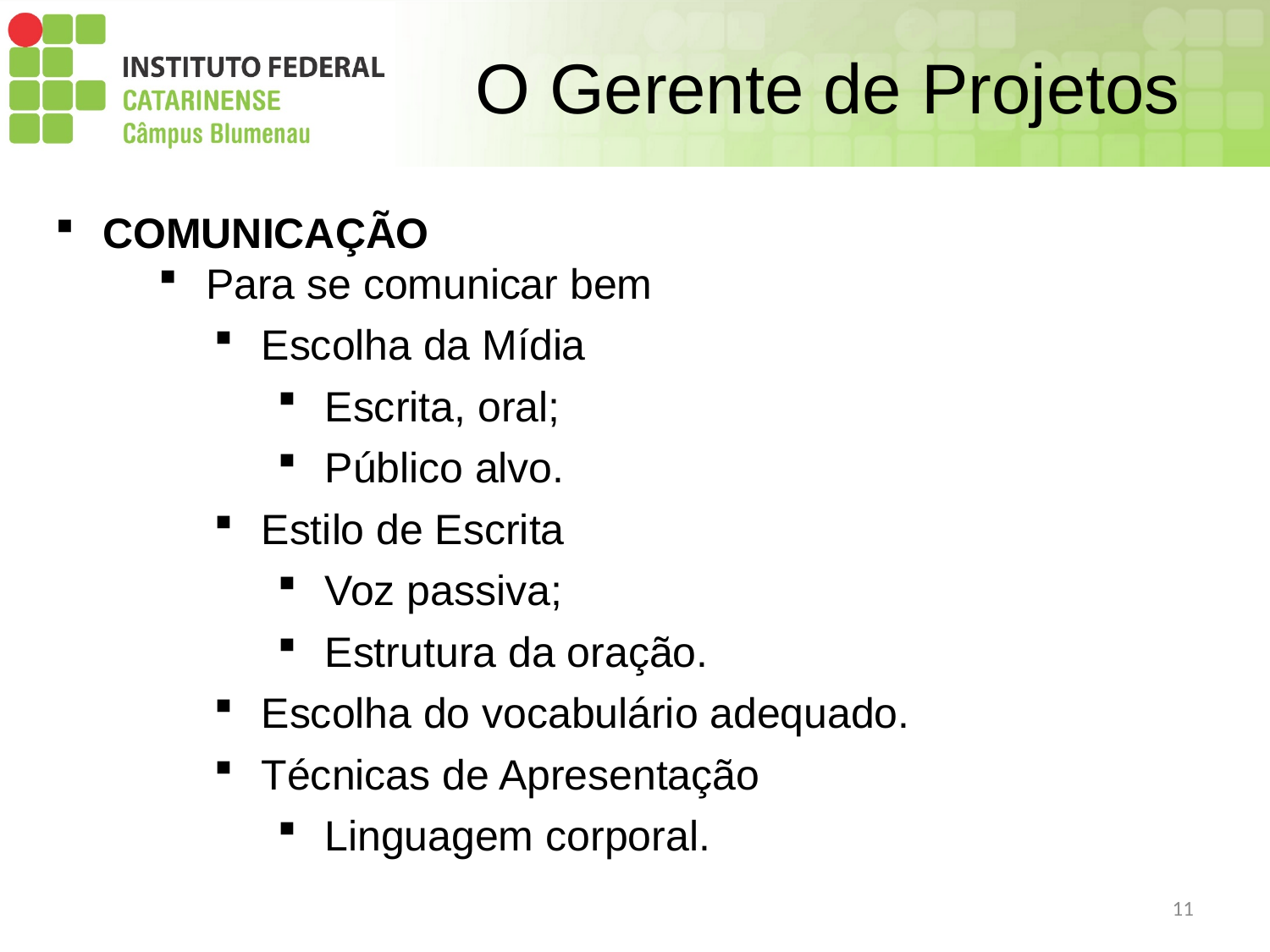

# O Gerente de Projetos
COMUNICAÇÃO
Para se comunicar bem
Escolha da Mídia
Escrita, oral;
Público alvo.
Estilo de Escrita
Voz passiva;
Estrutura da oração.
Escolha do vocabulário adequado.
Técnicas de Apresentação
Linguagem corporal.

11